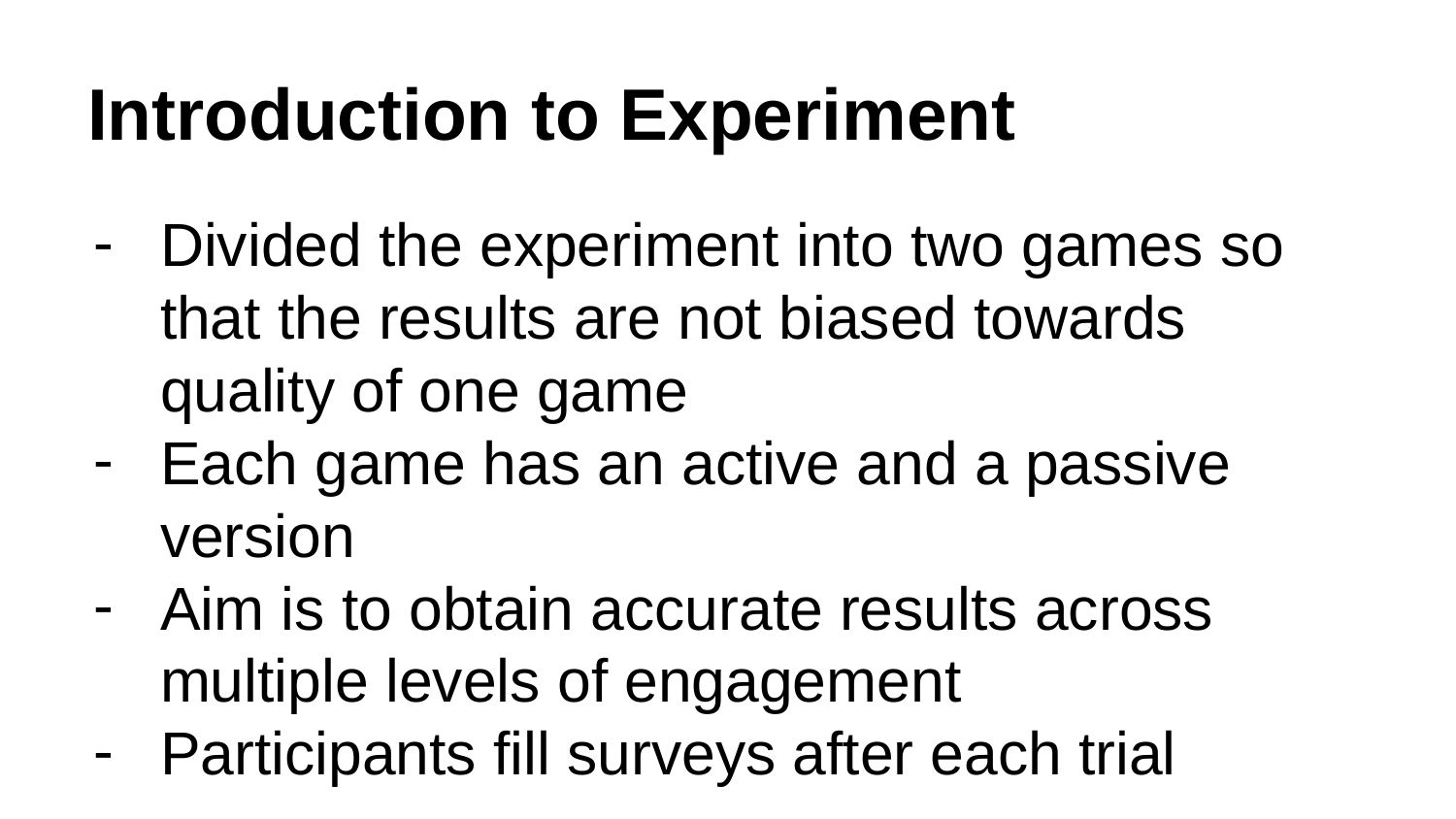

# Introduction to Experiment
Divided the experiment into two games so that the results are not biased towards quality of one game
Each game has an active and a passive version
Aim is to obtain accurate results across multiple levels of engagement
Participants fill surveys after each trial